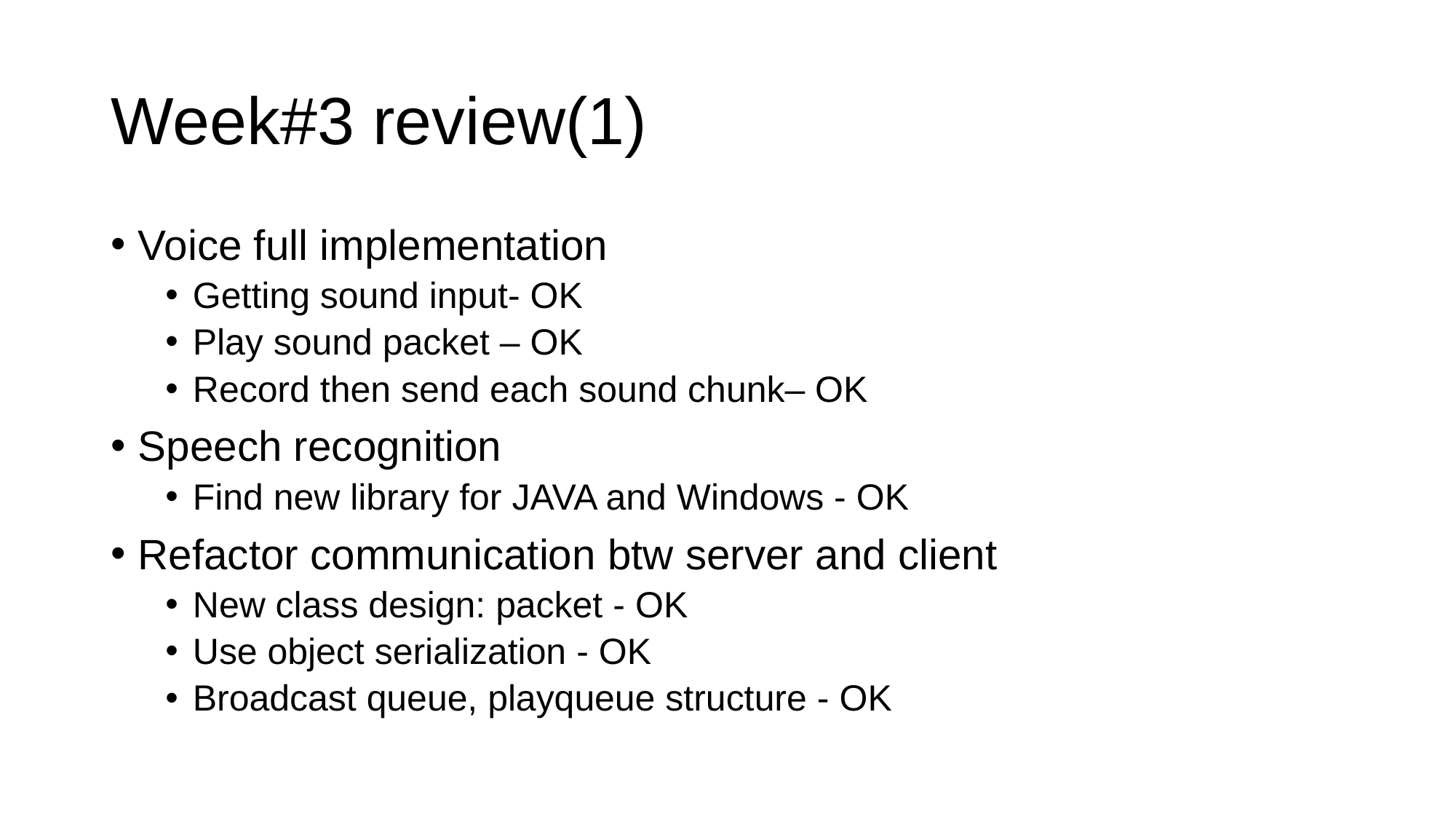

# Week#3 review(1)
Voice full implementation
Getting sound input- OK
Play sound packet – OK
Record then send each sound chunk– OK
Speech recognition
Find new library for JAVA and Windows - OK
Refactor communication btw server and client
New class design: packet - OK
Use object serialization - OK
Broadcast queue, playqueue structure - OK